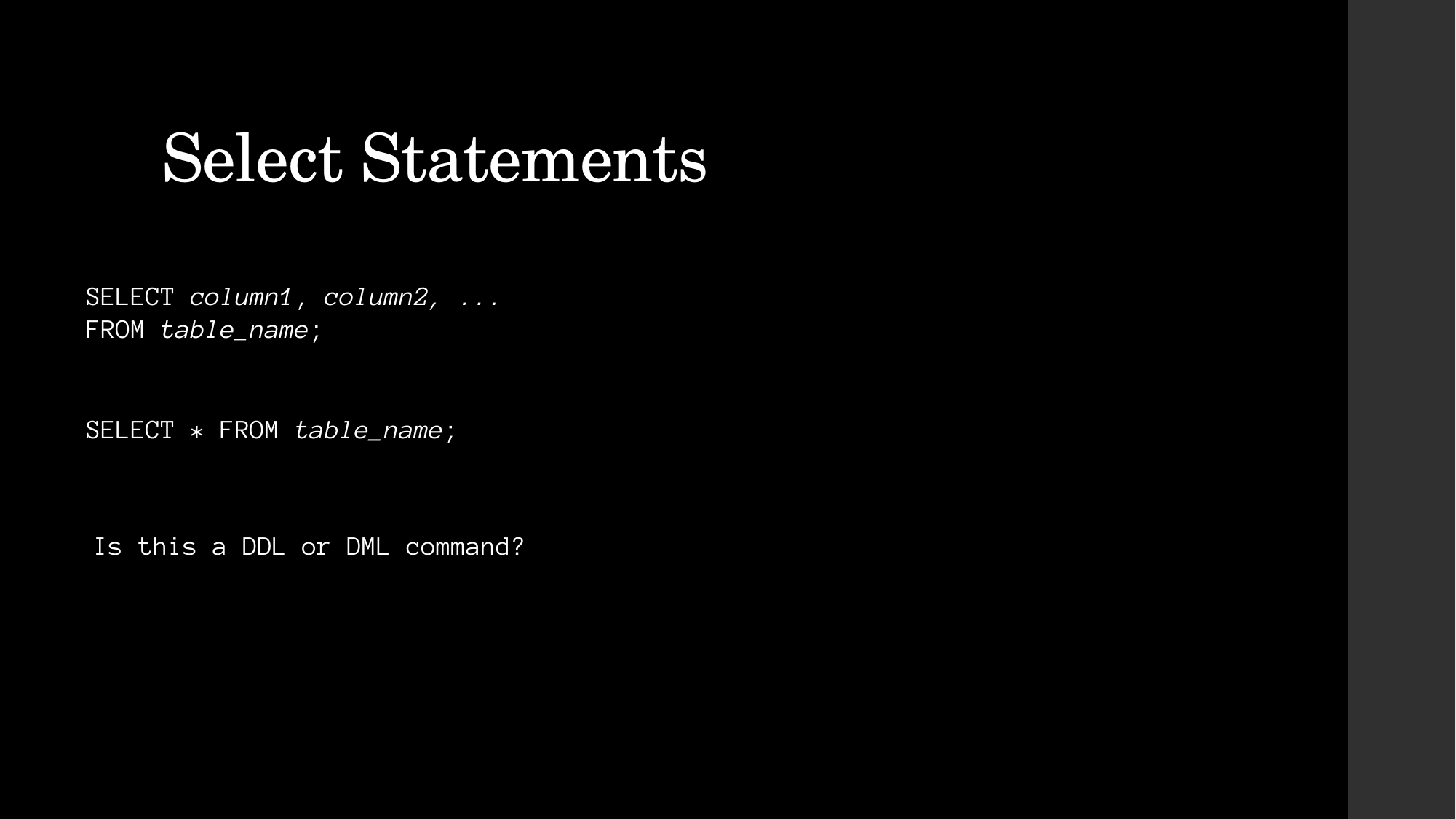

# Select Statements
SELECT column1, column2, ...
FROM table_name;
SELECT * FROM table_name;
Is this a DDL or DML command?